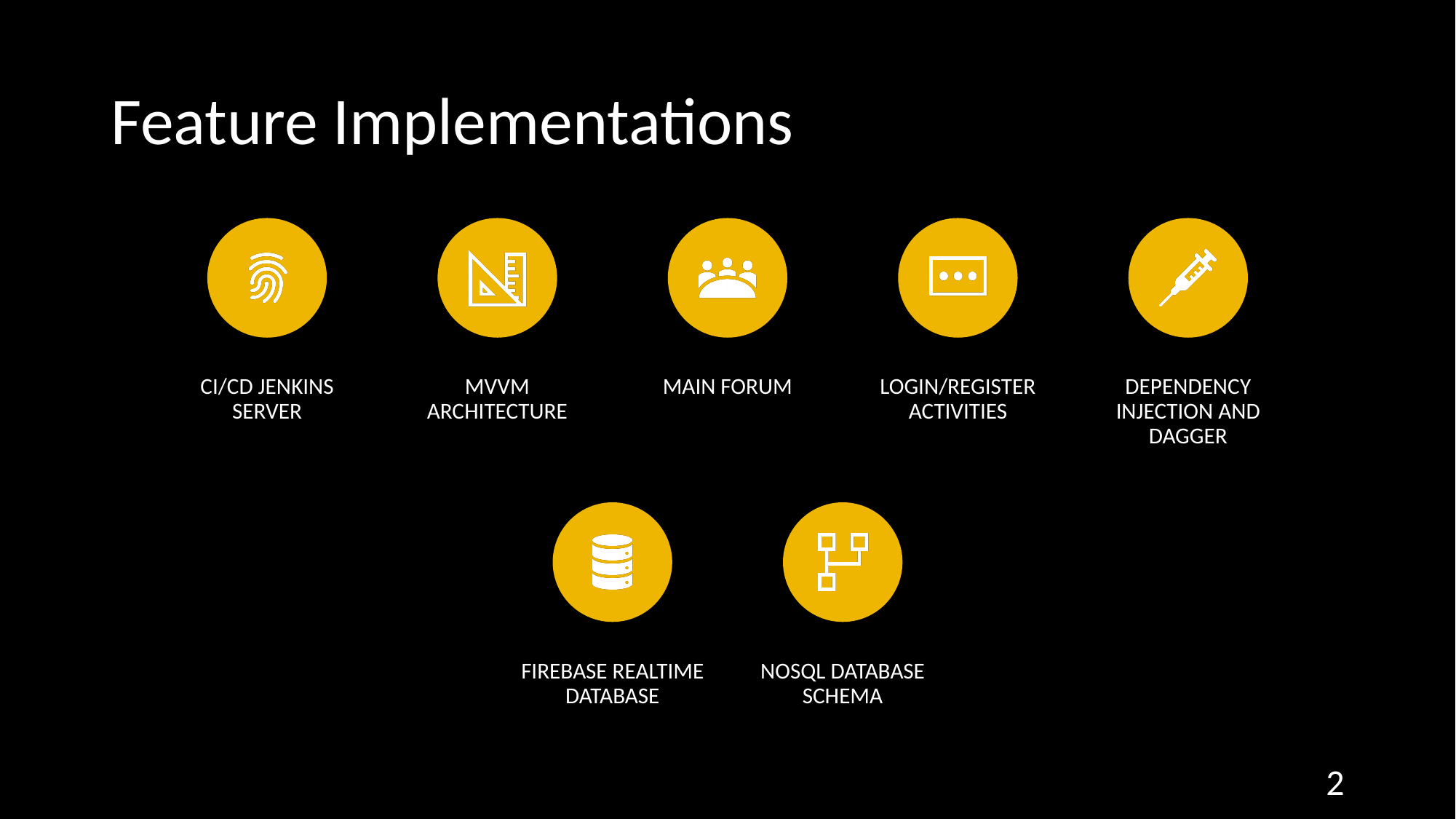

# Feature Implementations
CI/CD Jenkins server
MVVM Architecture
MAIN FORUM
LOGIN/REGISTER activities
Dependency Injection and Dagger
Firebase Realtime Database
NoSQL Database Schema
2